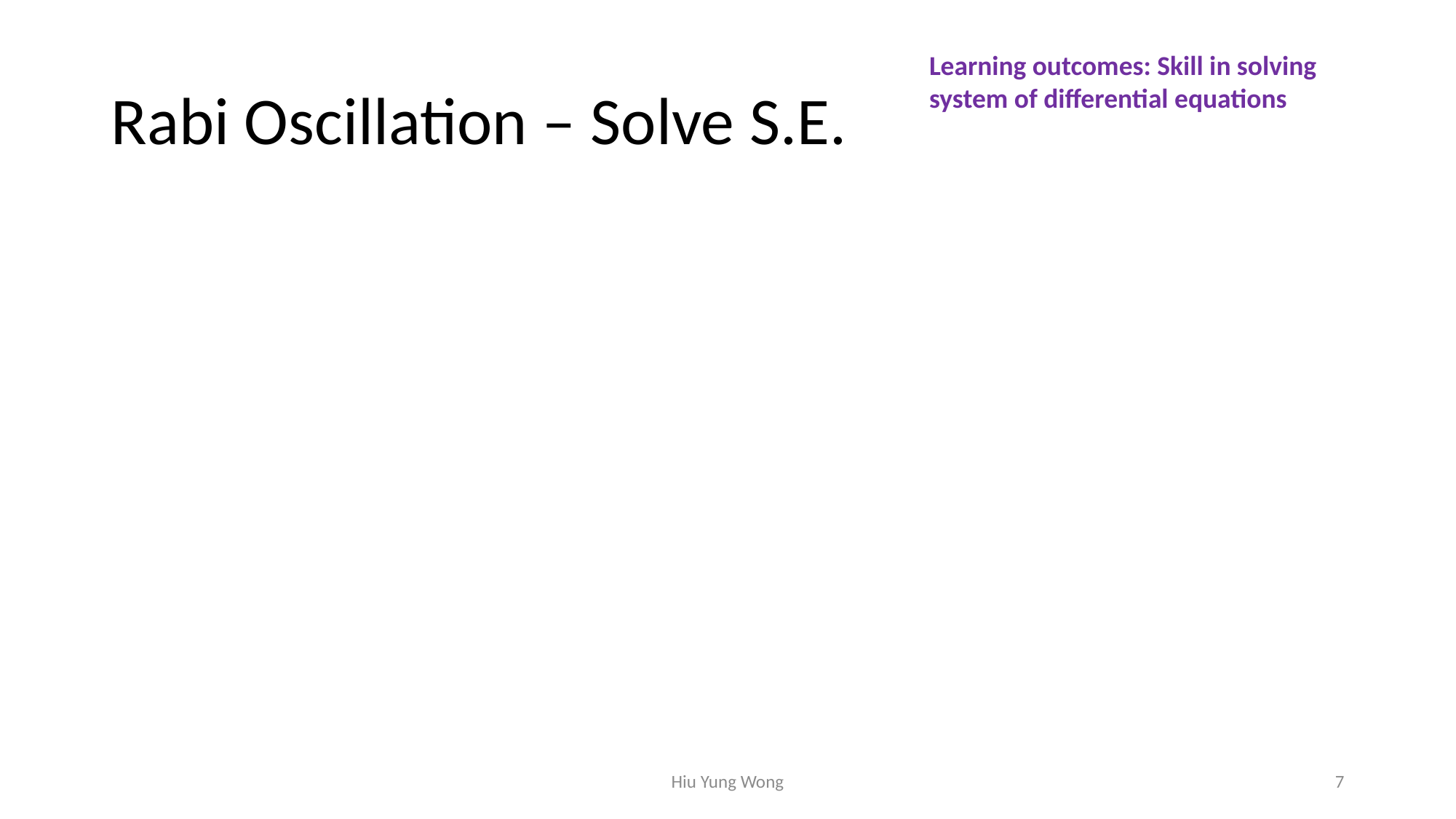

Learning outcomes: Skill in solving system of differential equations
# Rabi Oscillation – Solve S.E.

Hiu Yung Wong
7